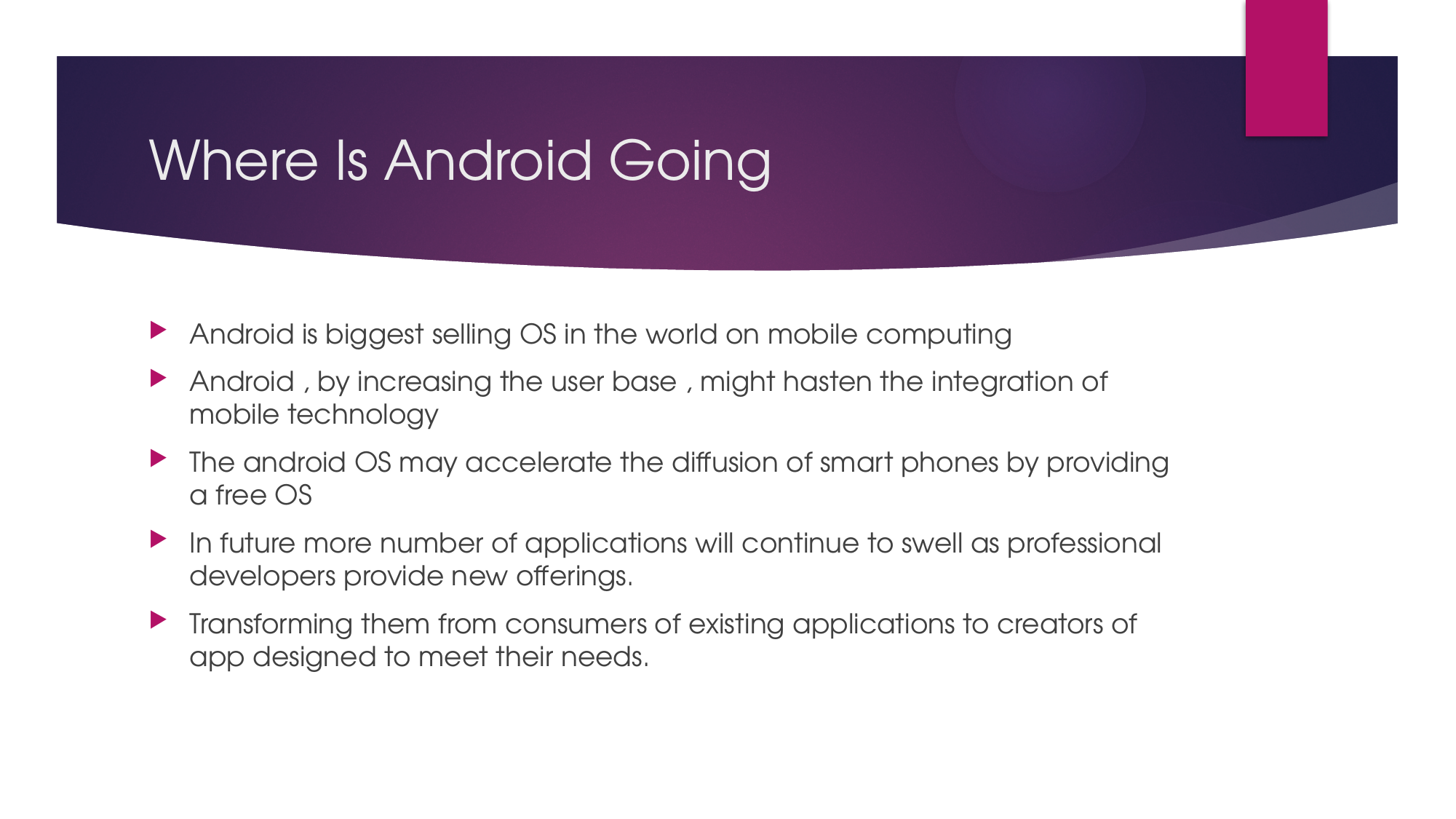

# Where Is Android Going
Android is biggest selling OS in the world on mobile computing
Android , by increasing the user base , might hasten the integration of mobile technology
The android OS may accelerate the diffusion of smart phones by providing a free OS
In future more number of applications will continue to swell as professional developers provide new offerings.
Transforming them from consumers of existing applications to creators of app designed to meet their needs.